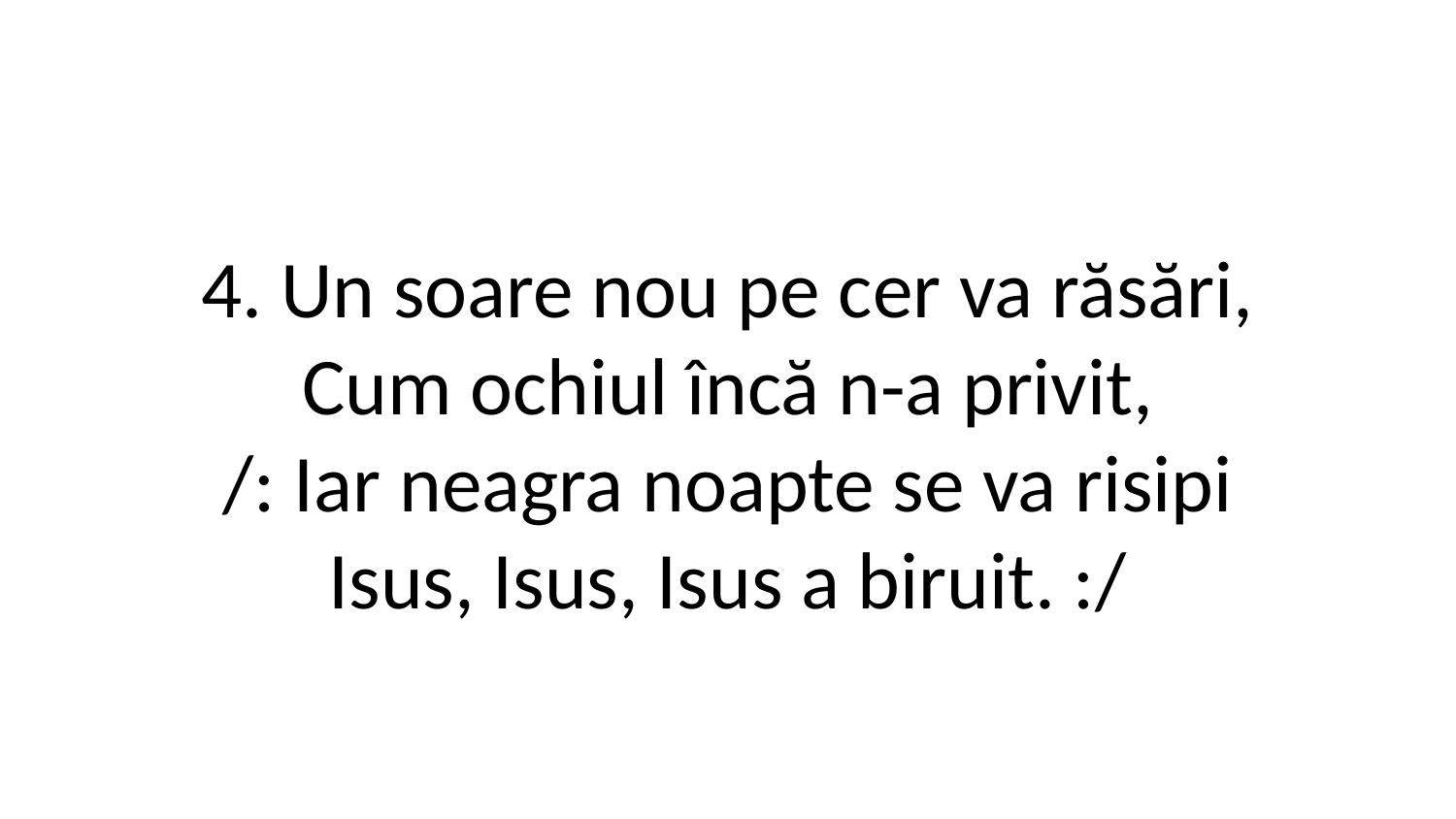

4. Un soare nou pe cer va răsări,
Cum ochiul încă n-a privit,
/: Iar neagra noapte se va risipi
Isus, Isus, Isus a biruit. :/